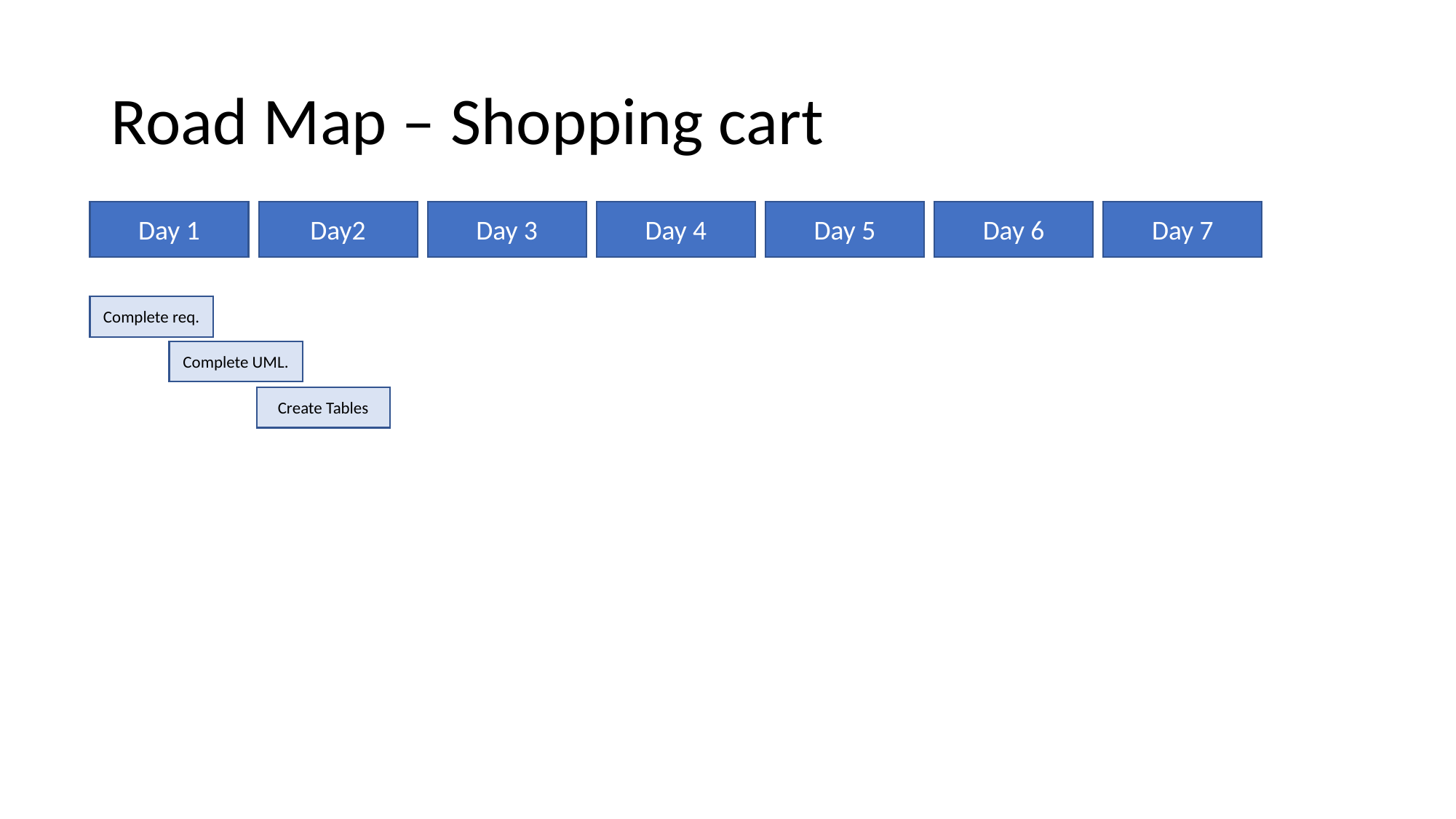

# Road Map – Shopping cart
Day 1
Day2
Day 3
Day 4
Day 5
Day 6
Day 7
Complete req.
Complete UML.
Create Tables